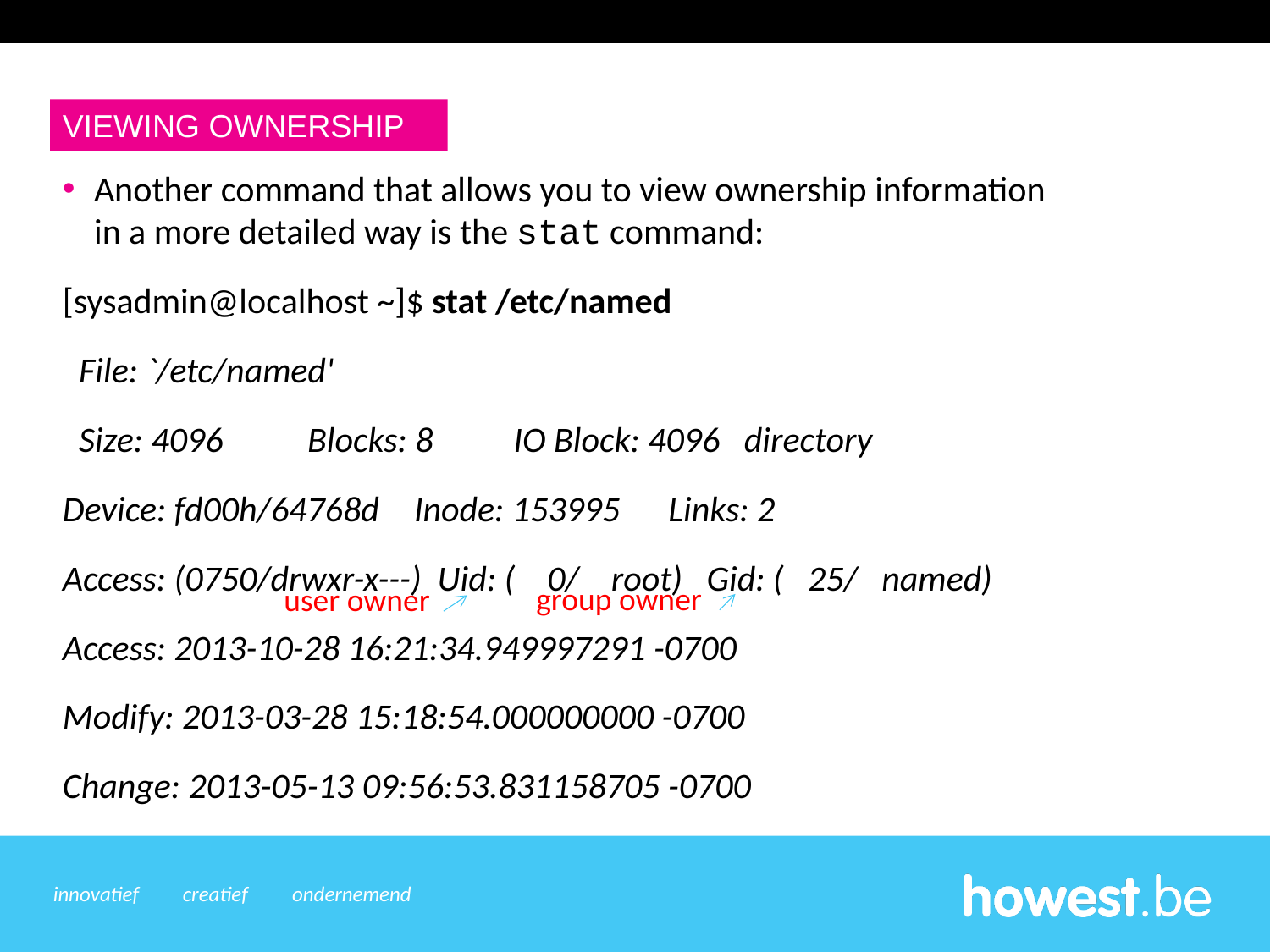

Viewing Ownership
Another command that allows you to view ownership information in a more detailed way is the stat command:
[sysadmin@localhost ~]$ stat /etc/named
  File: `/etc/named'
  Size: 4096      	Blocks: 8          IO Block: 4096   directory
Device: fd00h/64768d	Inode: 153995      Links: 2
Access: (0750/drwxr-x---)  Uid: (    0/    root)   Gid: (   25/   named)
Access: 2013-10-28 16:21:34.949997291 -0700
Modify: 2013-03-28 15:18:54.000000000 -0700
Change: 2013-05-13 09:56:53.831158705 -0700

group owner
user owner